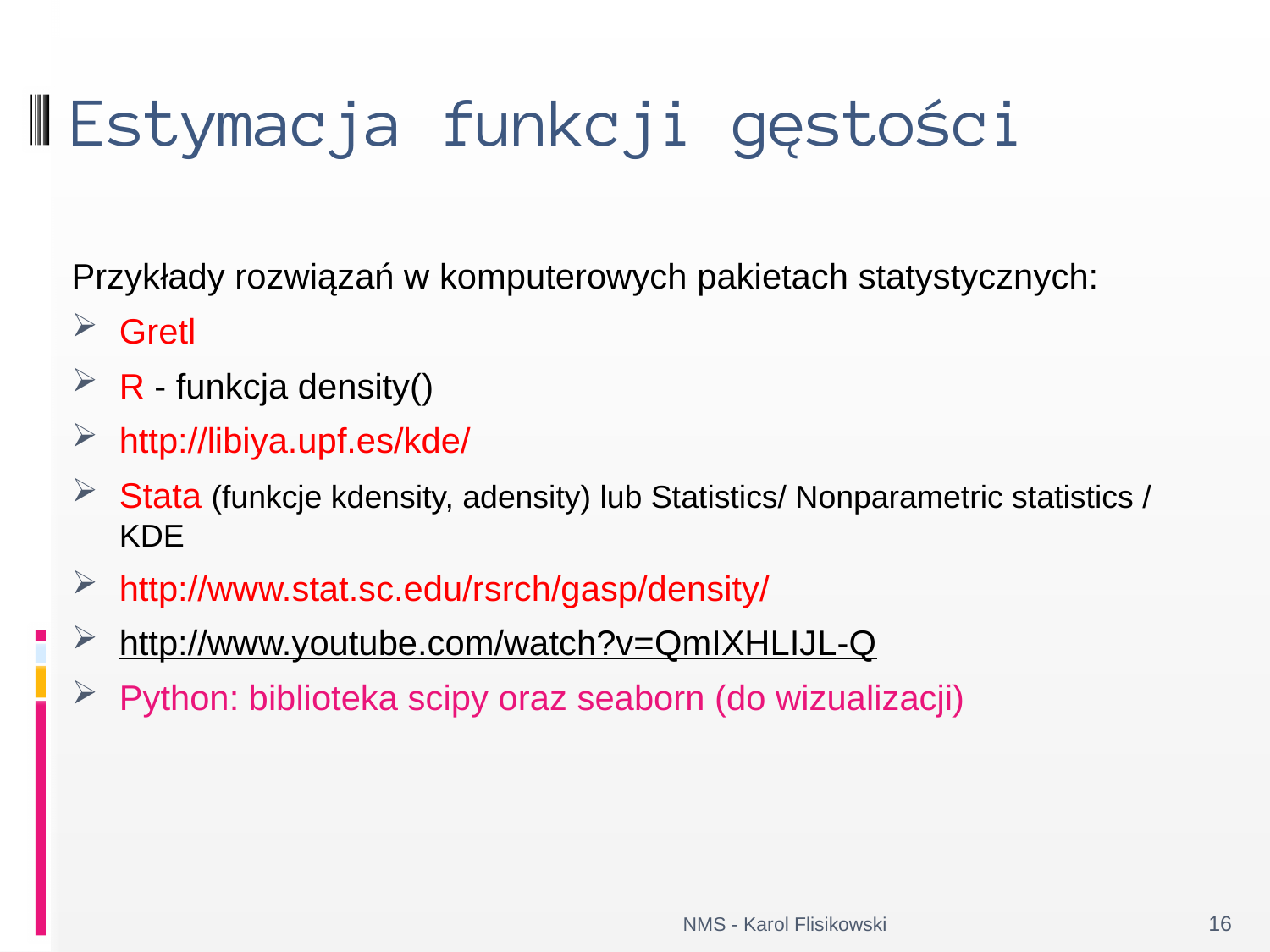

Estymacja funkcji gęstości
Przykłady rozwiązań w komputerowych pakietach statystycznych:
Gretl
R - funkcja density()
http://libiya.upf.es/kde/
Stata (funkcje kdensity, adensity) lub Statistics/ Nonparametric statistics / KDE
http://www.stat.sc.edu/rsrch/gasp/density/
http://www.youtube.com/watch?v=QmIXHLIJL-Q
Python: biblioteka scipy oraz seaborn (do wizualizacji)

NMS - Karol Flisikowski
16